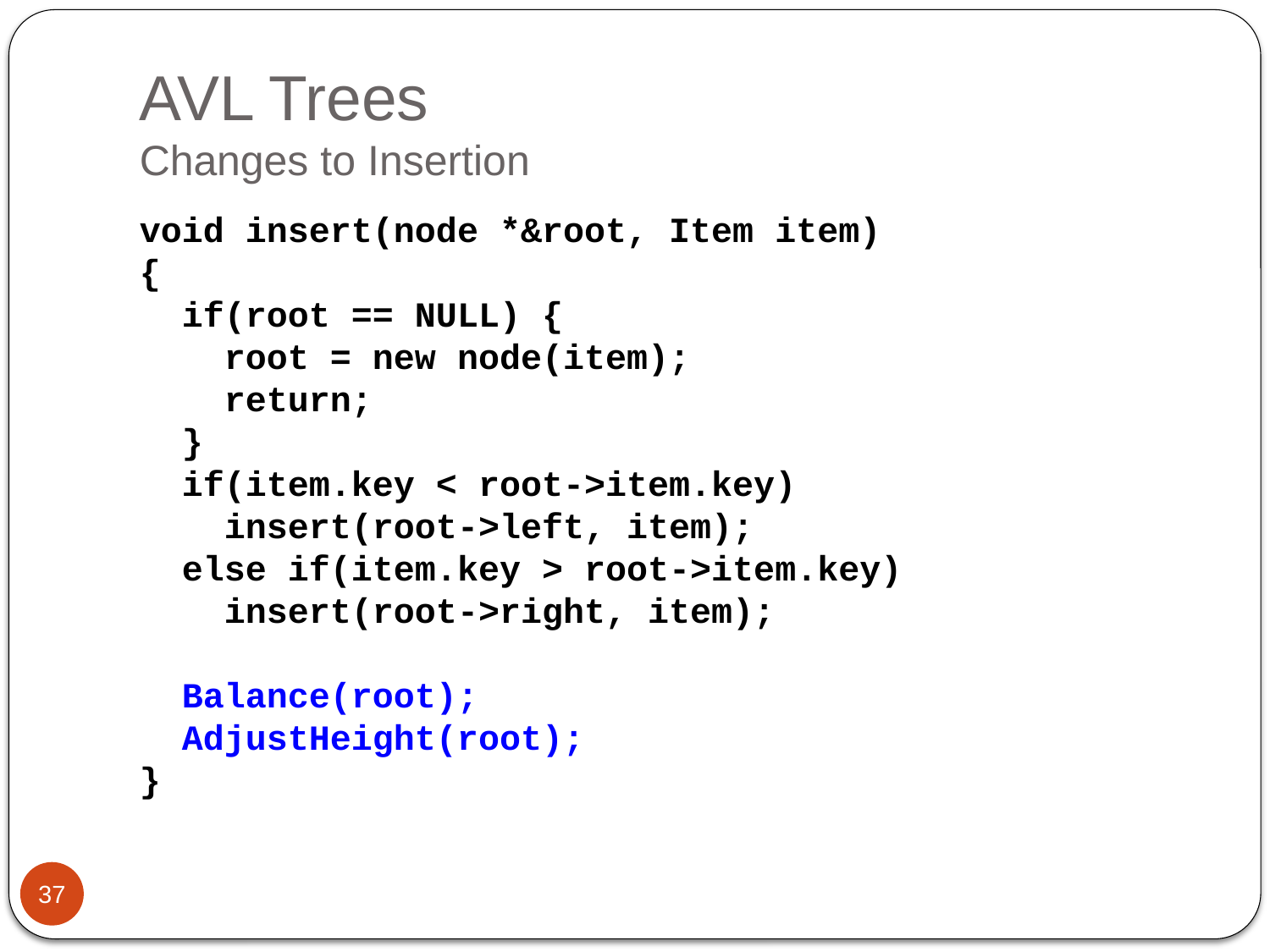

# AVL Trees Changes to Insertion
void insert(node *&root, Item item)
{
  if(root == NULL) {
    root = new node(item);
    return;
  }
  if(item.key < root->item.key)
    insert(root->left, item);
  else if(item.key > root->item.key)
    insert(root->right, item);

  Balance(root);
  AdjustHeight(root);
}

37